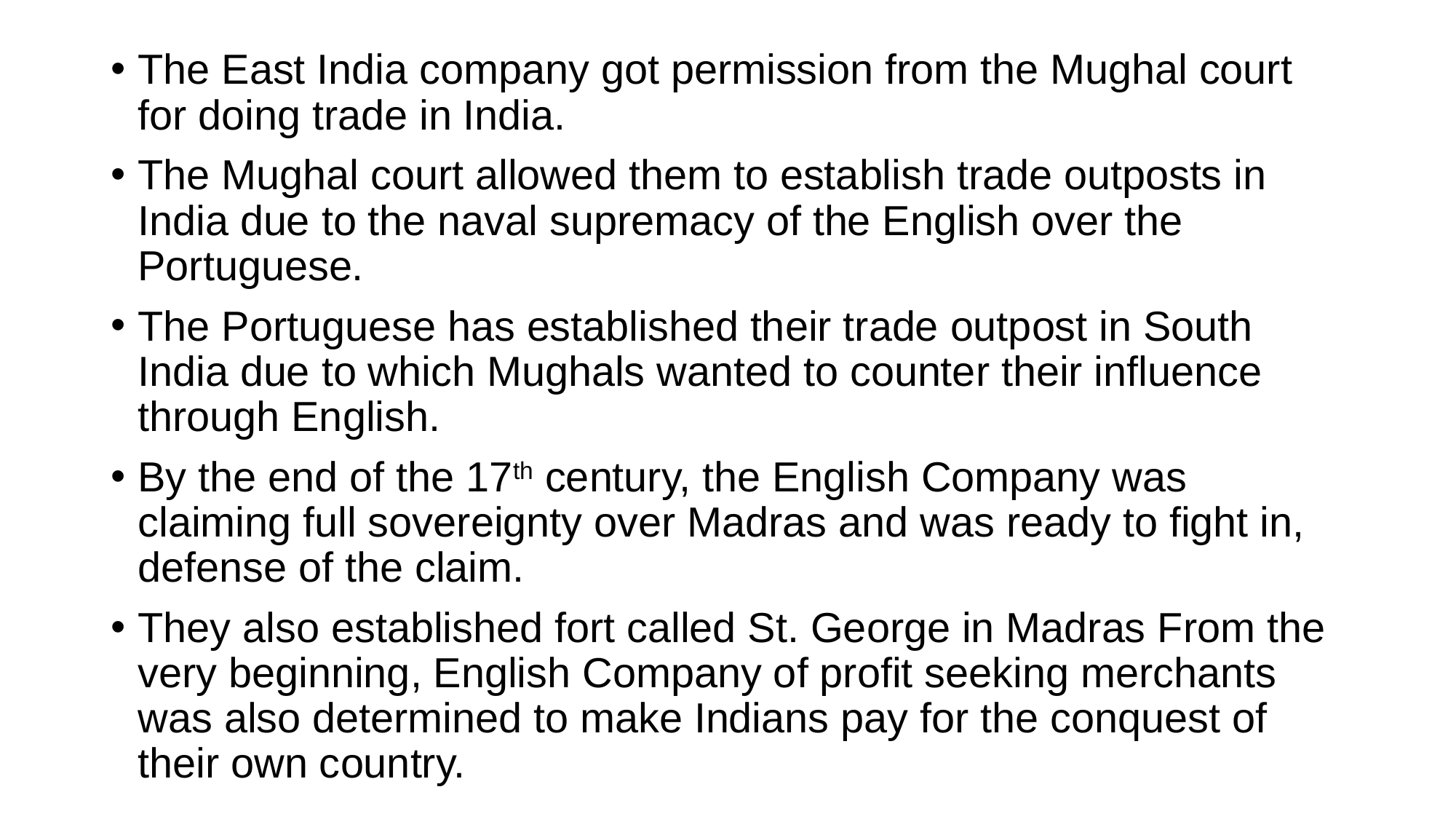

The East India company got permission from the Mughal court for doing trade in India.
The Mughal court allowed them to establish trade outposts in India due to the naval supremacy of the English over the Portuguese.
The Portuguese has established their trade outpost in South India due to which Mughals wanted to counter their influence through English.
By the end of the 17th century, the English Company was claiming full sovereignty over Madras and was ready to fight in, defense of the claim.
They also established fort called St. George in Madras From the very beginning, English Company of profit seeking merchants was also determined to make Indians pay for the conquest of their own country.